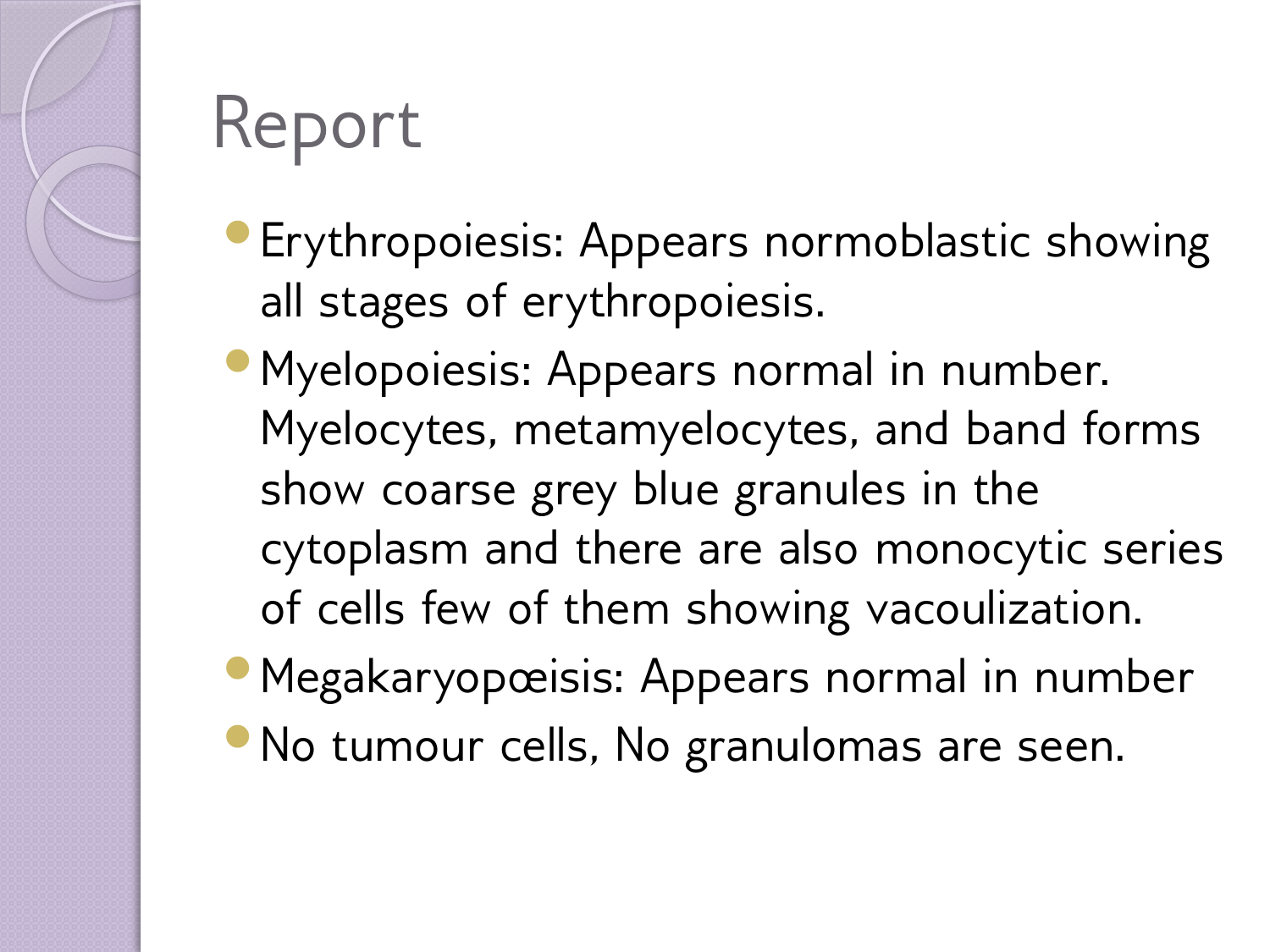

# Report
Erythropoiesis: Appears normoblastic showing all stages of erythropoiesis.
Myelopoiesis: Appears normal in number. Myelocytes, metamyelocytes, and band forms show coarse grey blue granules in the cytoplasm and there are also monocytic series of cells few of them showing vacoulization.
Megakaryopoeisis: Appears normal in number
No tumour cells, No granulomas are seen.